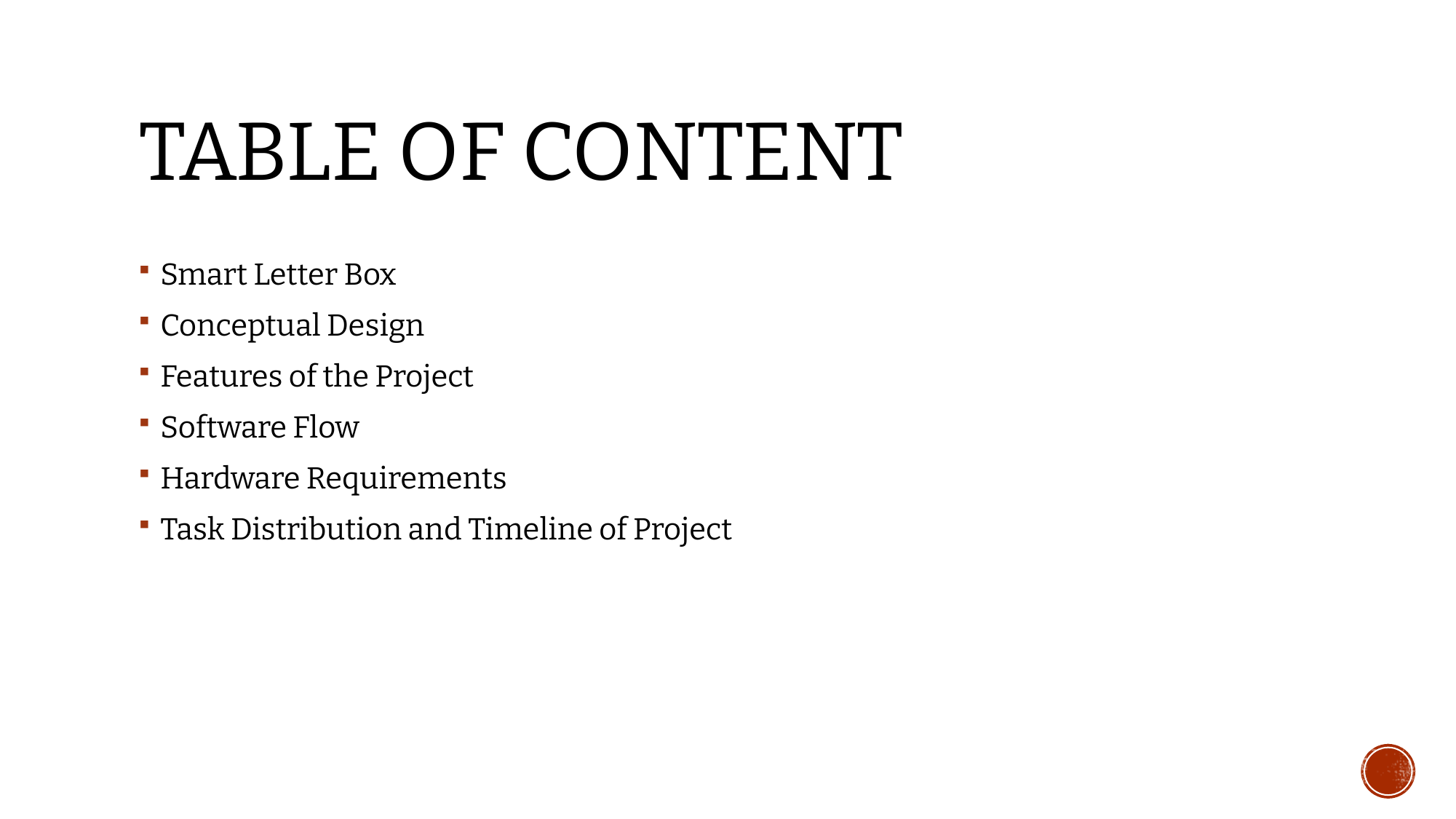

# Table of Content
Smart Letter Box
Conceptual Design
Features of the Project
Software Flow
Hardware Requirements
Task Distribution and Timeline of Project